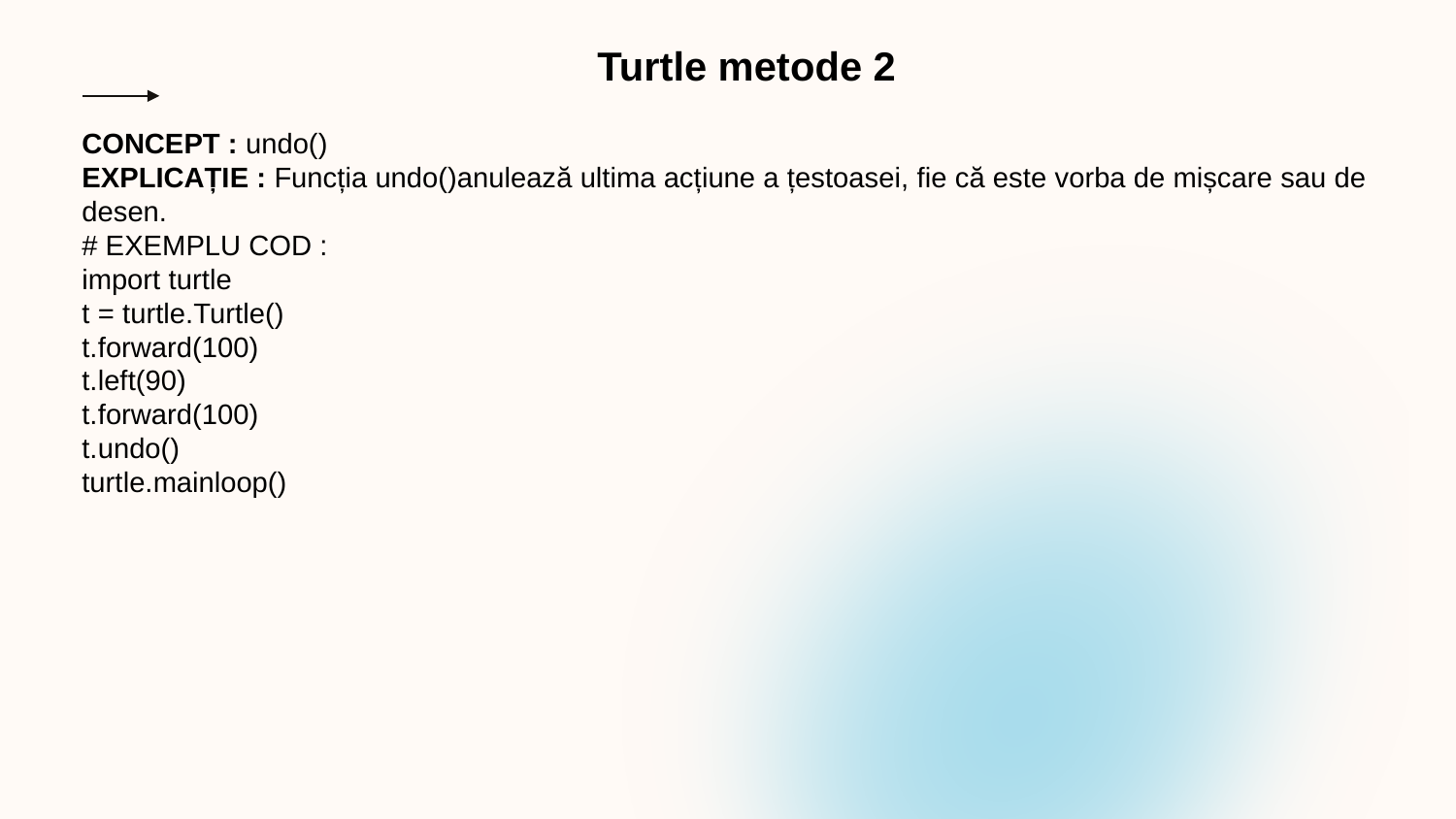

Turtle metode 2
CONCEPT : undo()
EXPLICAȚIE : Funcția undo()anulează ultima acțiune a țestoasei, fie că este vorba de mișcare sau de desen.
# EXEMPLU COD :
import turtle
t = turtle.Turtle()
t.forward(100)
t.left(90)
t.forward(100)
t.undo()
turtle.mainloop()